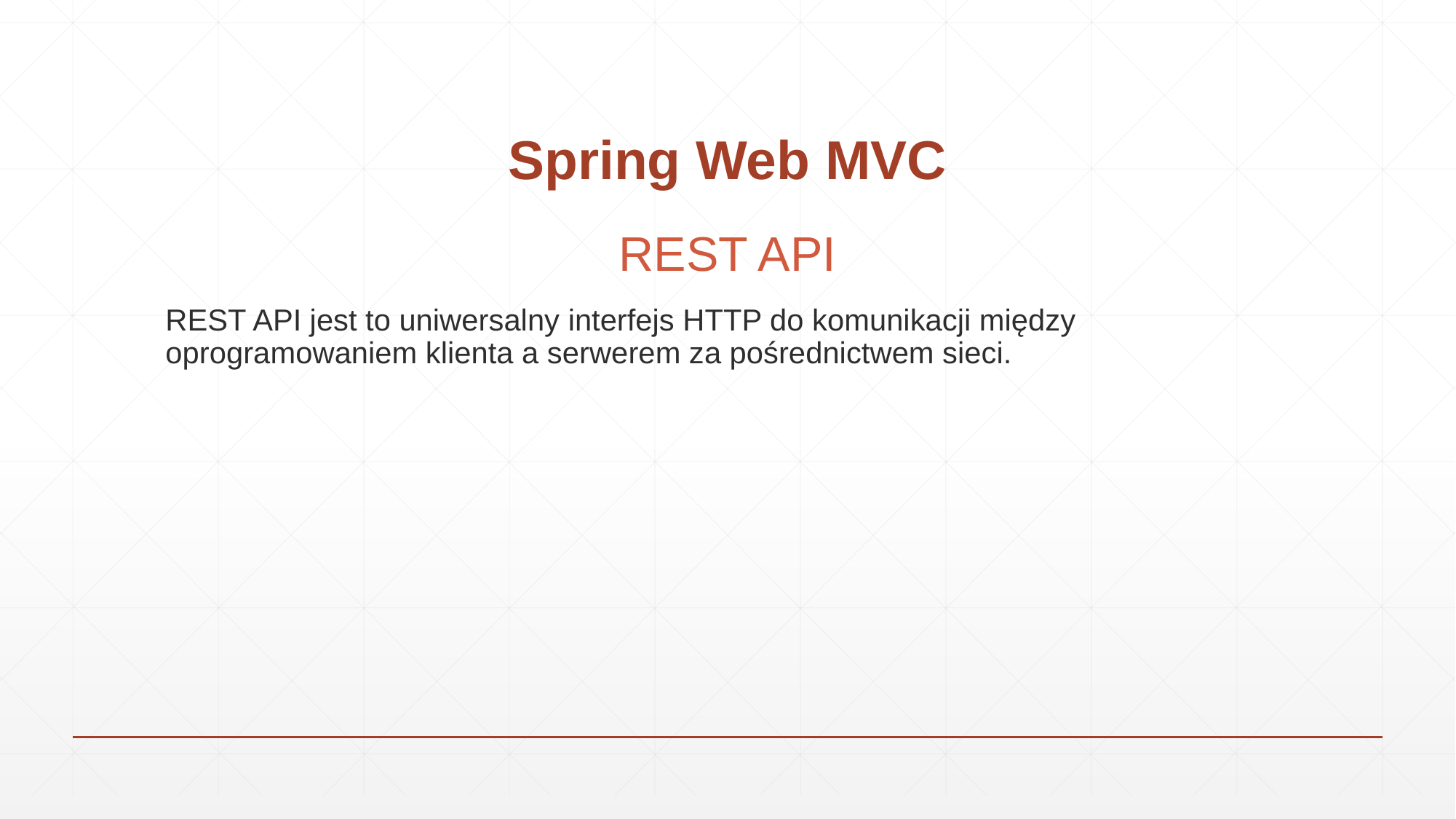

# Spring Web MVC
REST API
REST API jest to uniwersalny interfejs HTTP do komunikacji między oprogramowaniem klienta a serwerem za pośrednictwem sieci.